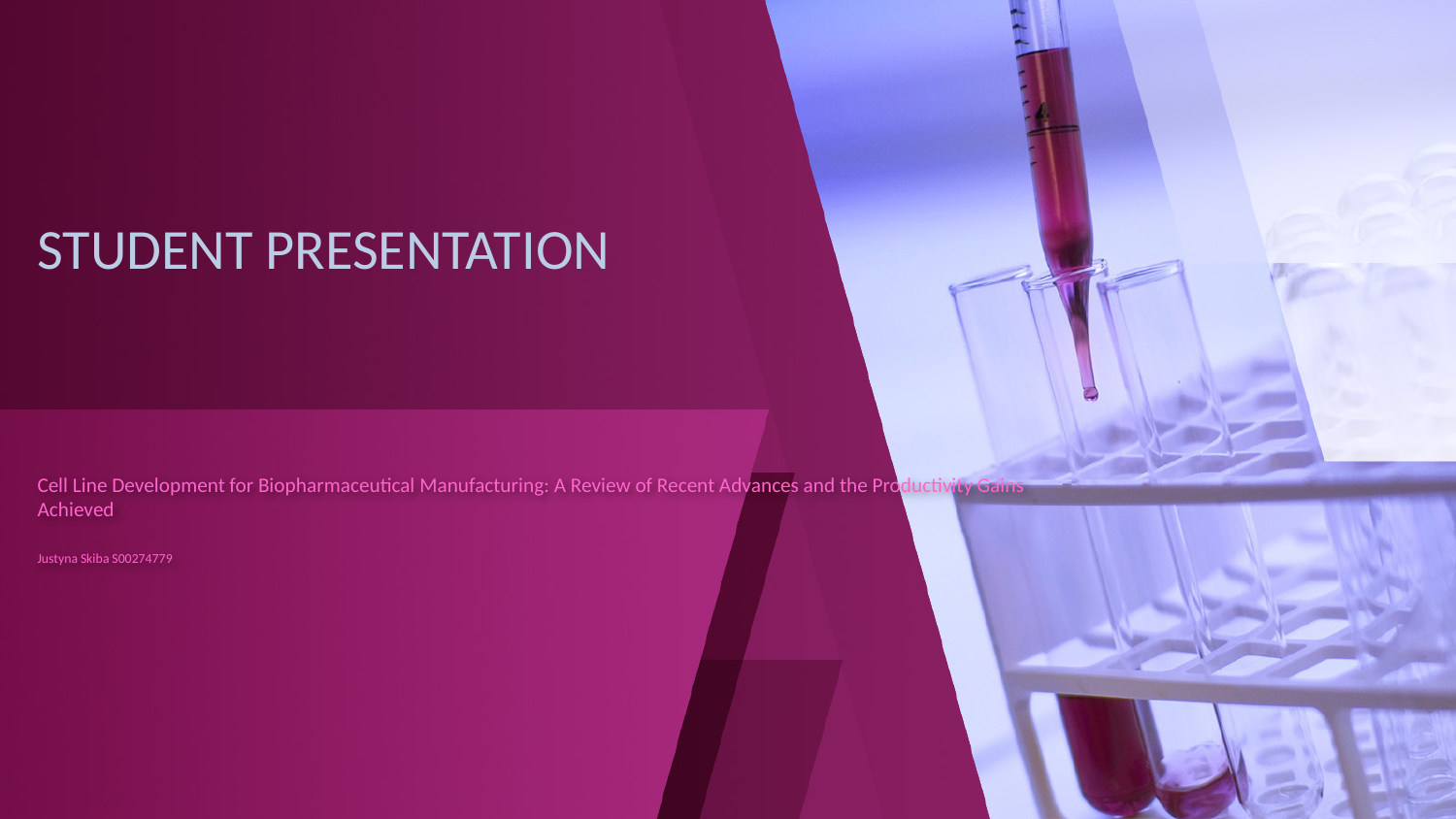

STUDENT PRESENTATION
# Cell Line Development for Biopharmaceutical Manufacturing: A Review of Recent Advances and the Productivity Gains Achieved Justyna Skiba S00274779